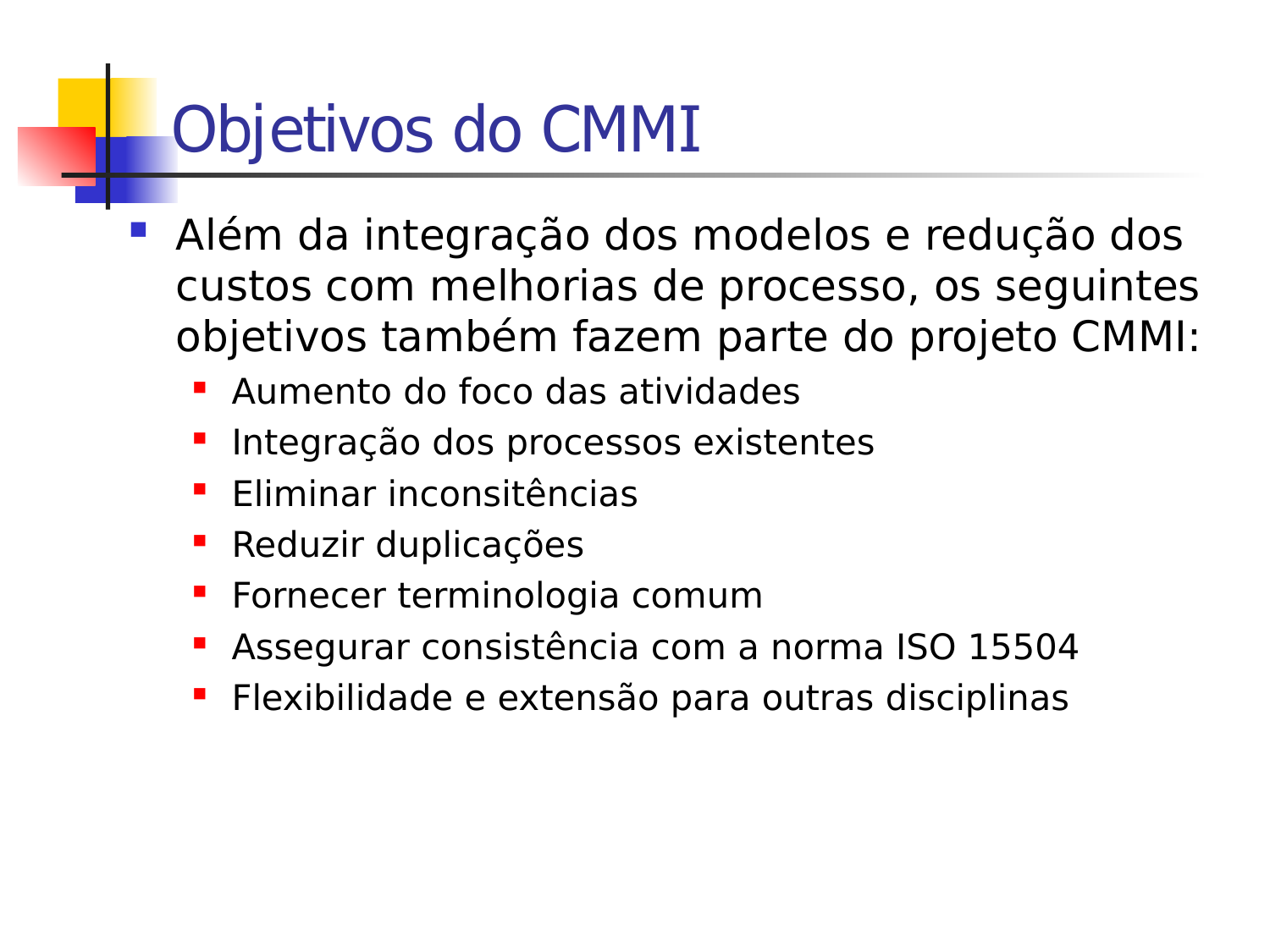

Objetivos do CMMI
Além da integração dos modelos e redução dos custos com melhorias de processo, os seguintes objetivos também fazem parte do projeto CMMI:
Aumento do foco das atividades
Integração dos processos existentes
Eliminar inconsitências
Reduzir duplicações
Fornecer terminologia comum
Assegurar consistência com a norma ISO 15504
Flexibilidade e extensão para outras disciplinas